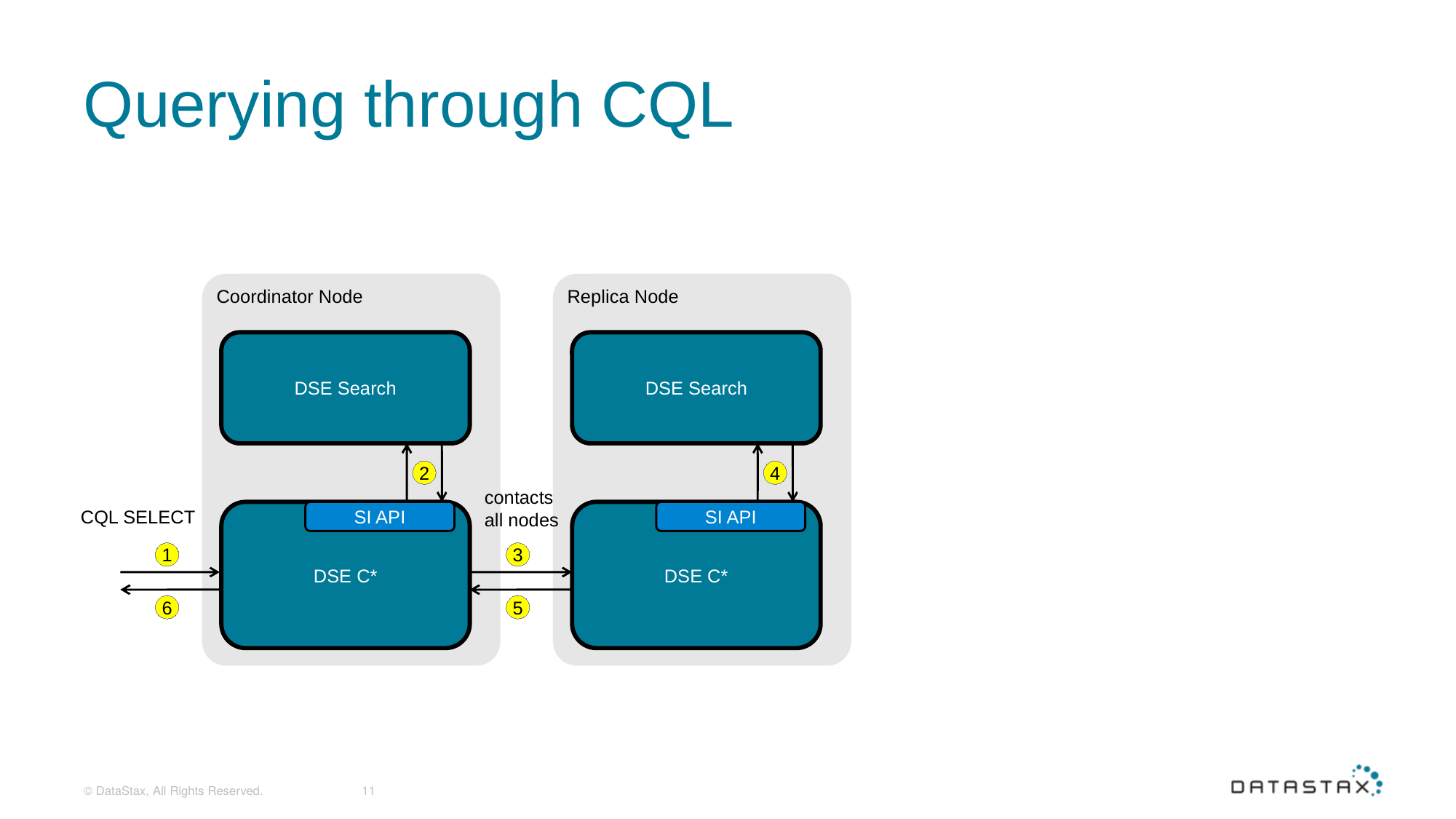

# Querying through CQL
Coordinator Node
Replica Node
DSE Search
DSE Search

2
4
contacts
all nodes
CQL SELECT
DSE C*
SI API
DSE C*
SI API
1
3

6
5
© DataStax, All Rights Reserved.
11